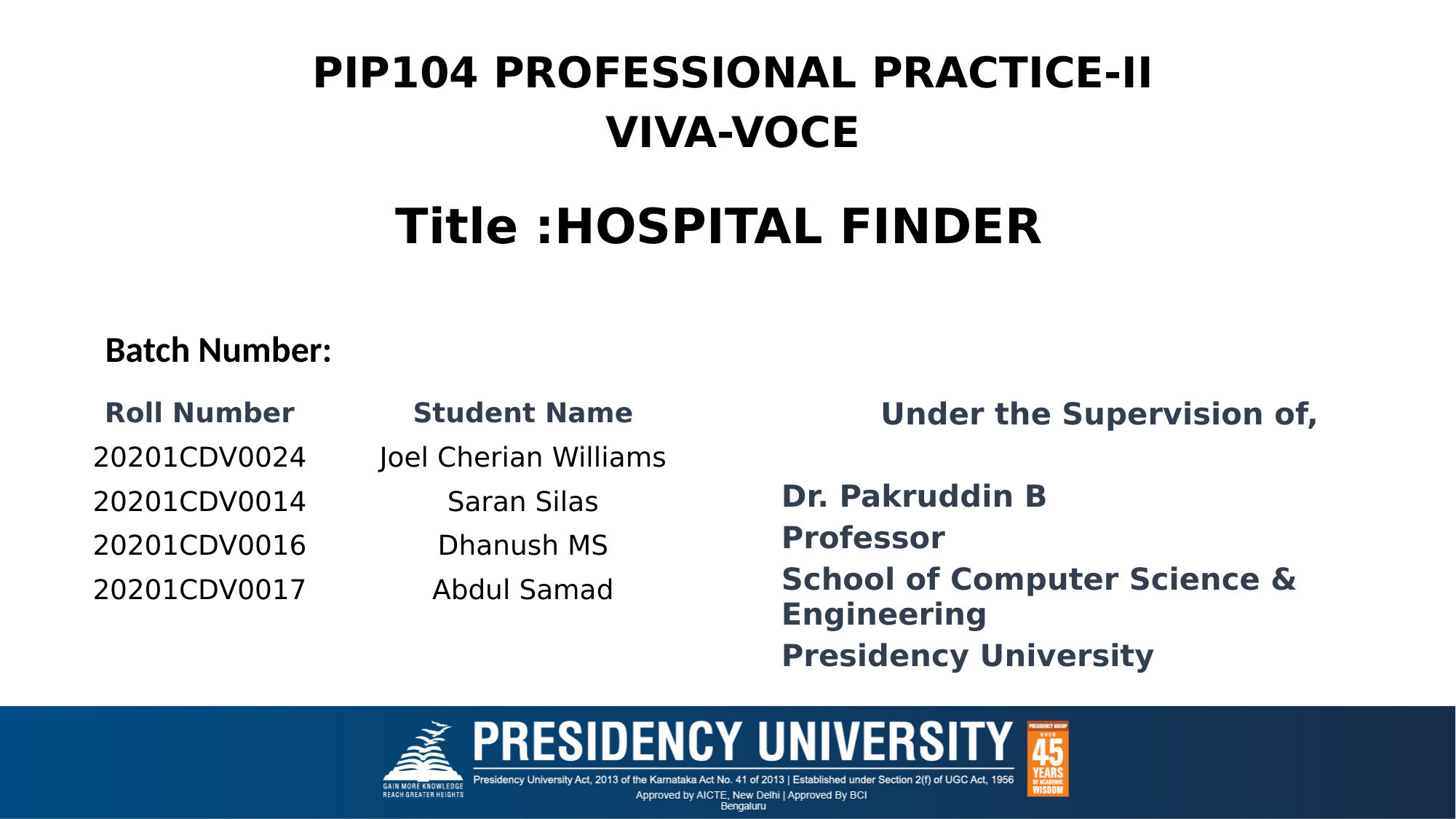

PIP104 PROFESSIONAL PRACTICE-II
VIVA-VOCE
# Title :HOSPITAL FINDER
Batch Number:

Under the Supervision of,

Dr. Pakruddin B
Professor
School of Computer Science & Engineering
Presidency University

| Roll Number | Student Name |
| --- | --- |
| 20201CDV0024 | Joel Cherian Williams |
| 20201CDV0014 | Saran Silas |
| 20201CDV0016 | Dhanush MS |
| 20201CDV0017 | Abdul Samad |